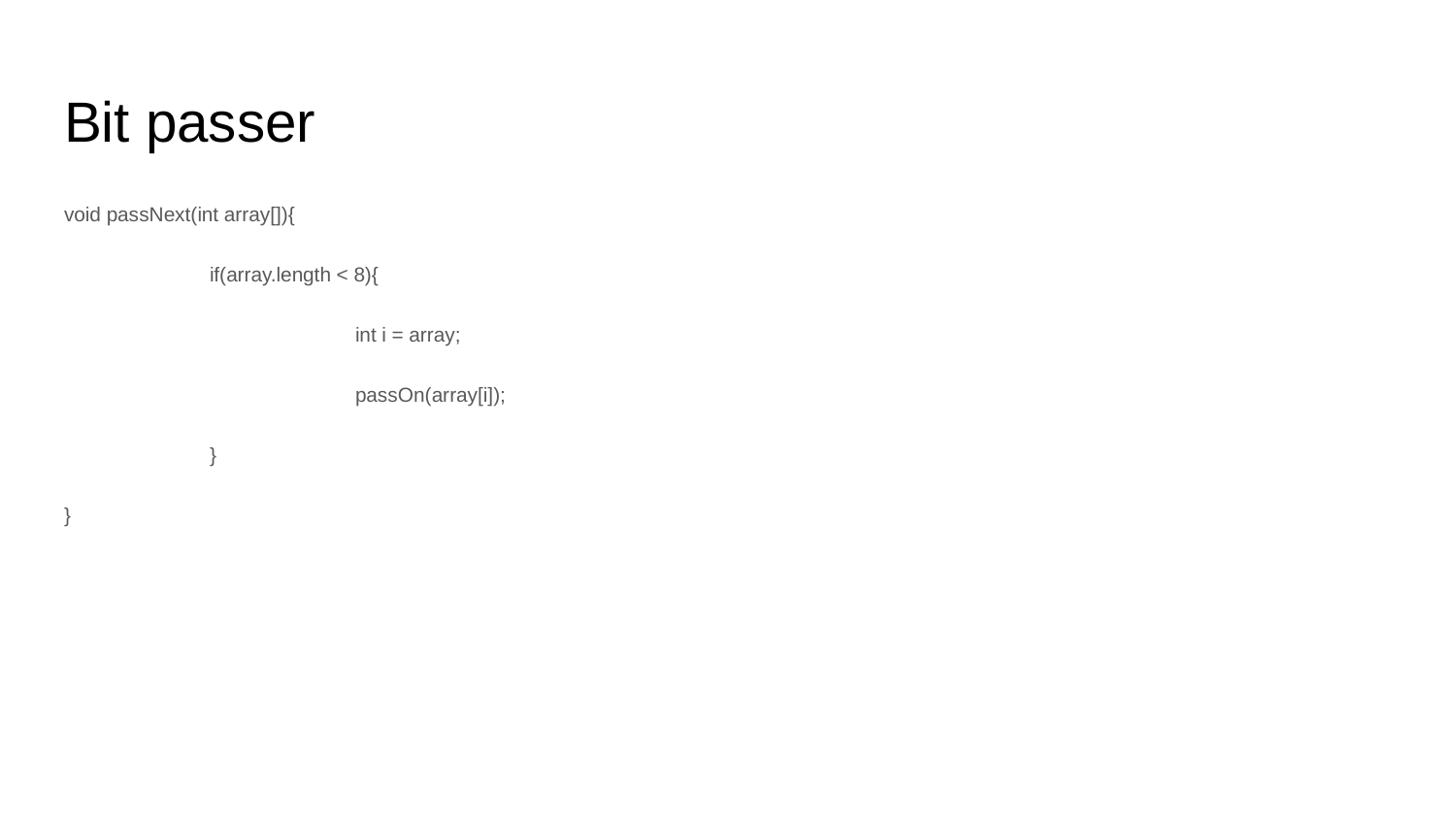

# Bit passer
void passNext(int array[]){
	if(array.length < 8){
		int i = array;
		passOn(array[i]);
	}
}